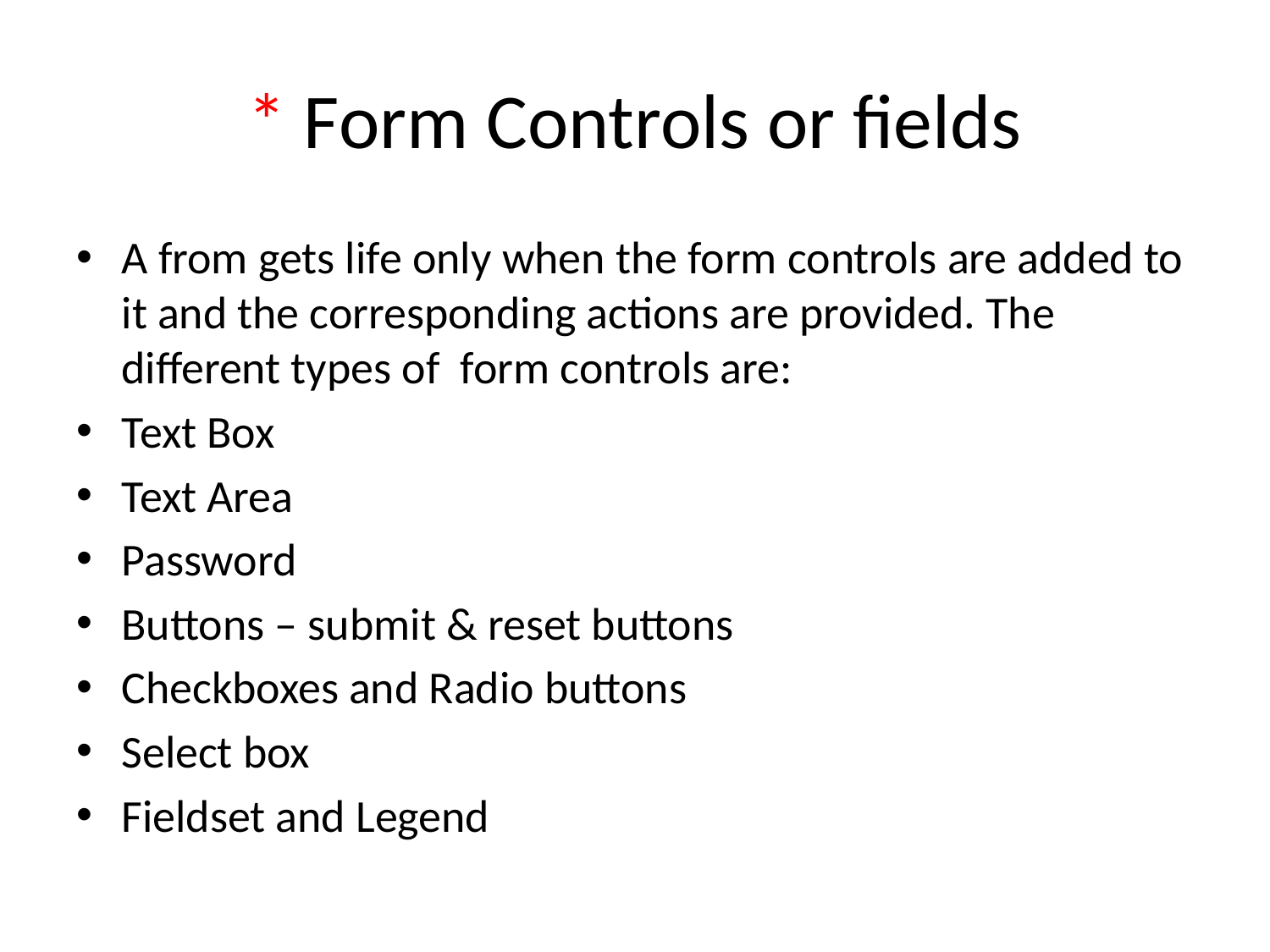

# * Form Controls or fields
A from gets life only when the form controls are added to it and the corresponding actions are provided. The different types of  form controls are:
Text Box
Text Area
Password
Buttons – submit & reset buttons
Checkboxes and Radio buttons
Select box
Fieldset and Legend